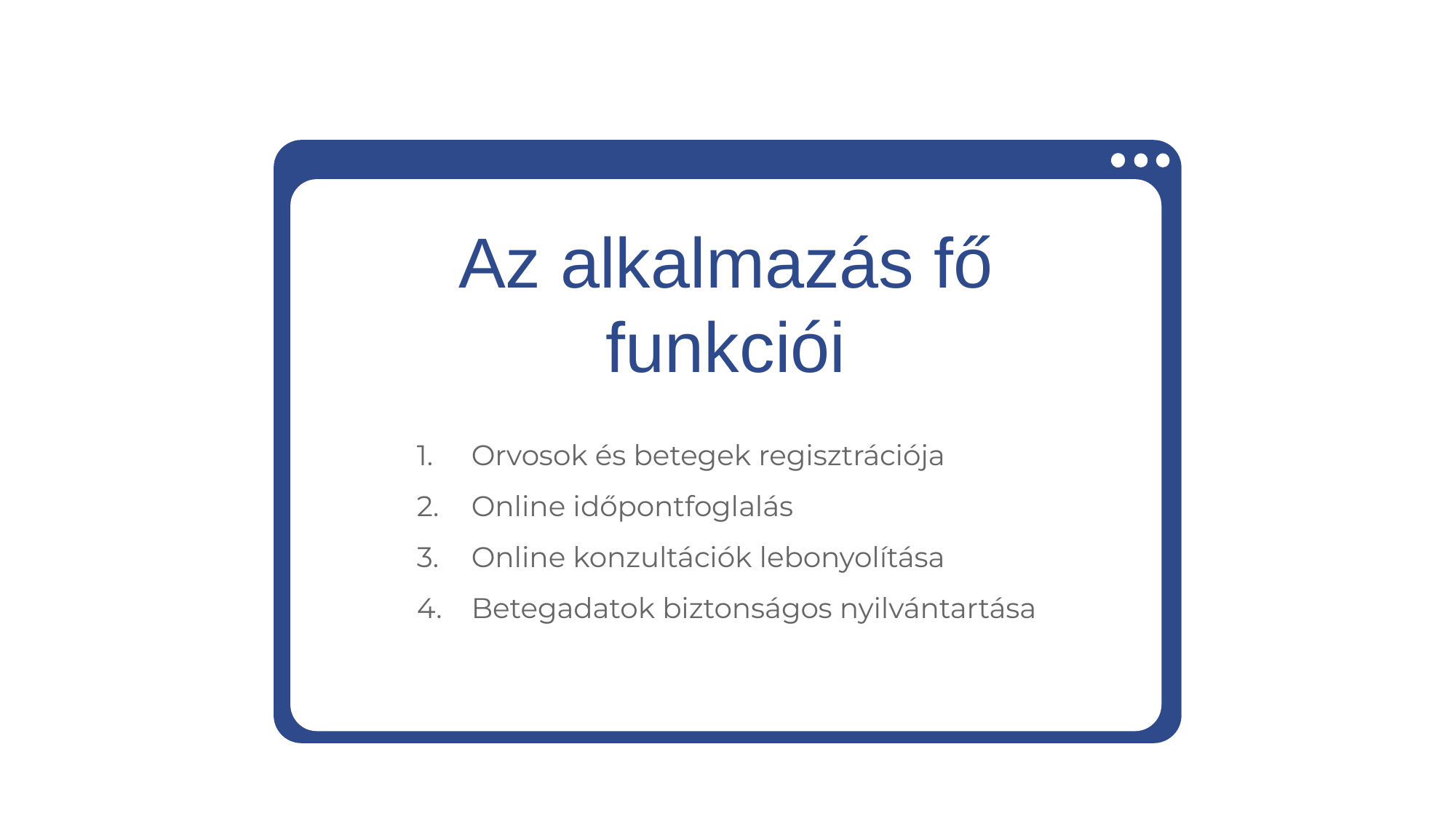

# Az alkalmazás fő funkciói
Orvosok és betegek regisztrációja
Online időpontfoglalás
Online konzultációk lebonyolítása
Betegadatok biztonságos nyilvántartása